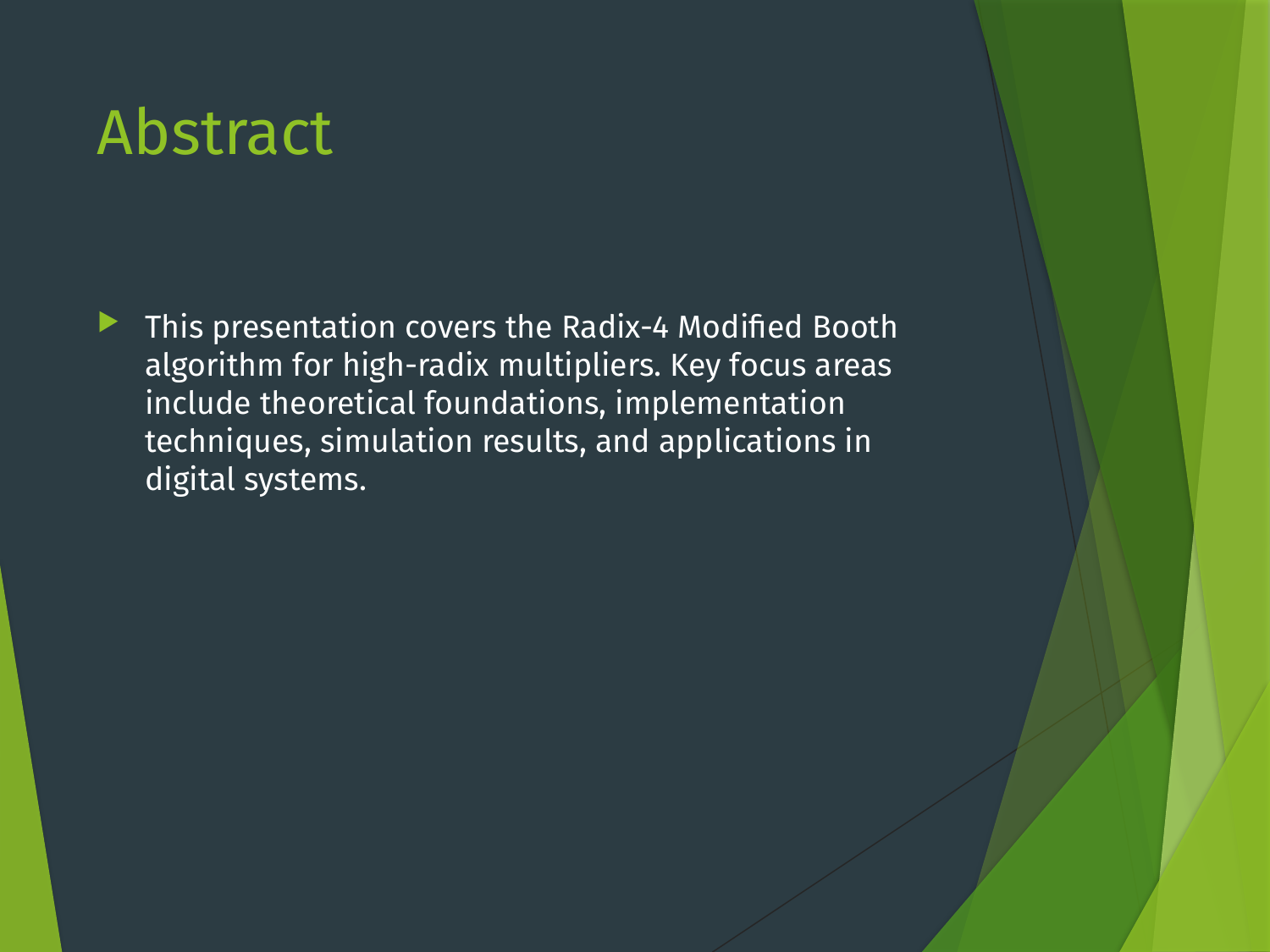

# Abstract
This presentation covers the Radix-4 Modified Booth algorithm for high-radix multipliers. Key focus areas include theoretical foundations, implementation techniques, simulation results, and applications in digital systems.